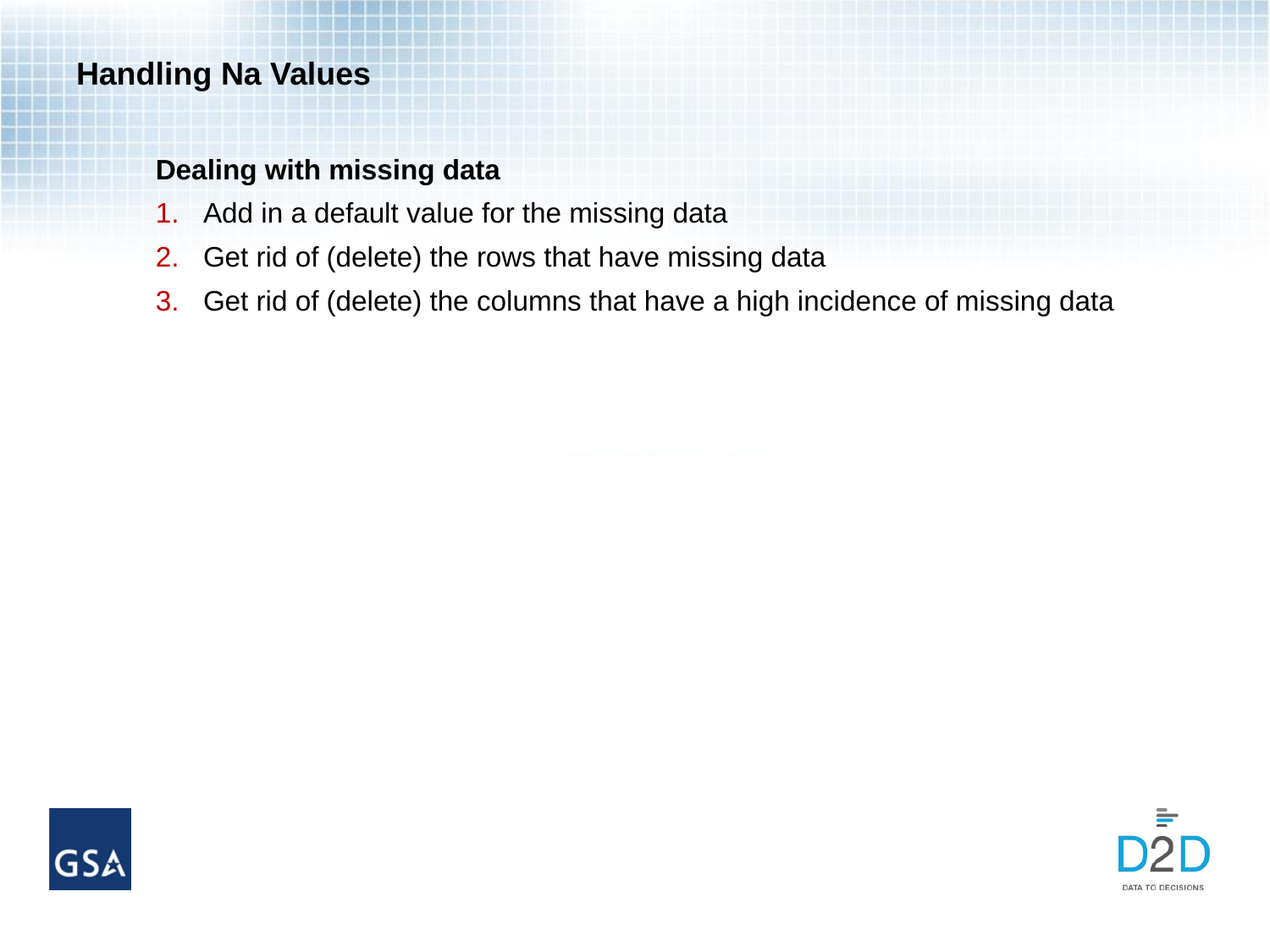

# Handling Na Values
Dealing with missing data
Add in a default value for the missing data
Get rid of (delete) the rows that have missing data
Get rid of (delete) the columns that have a high incidence of missing data